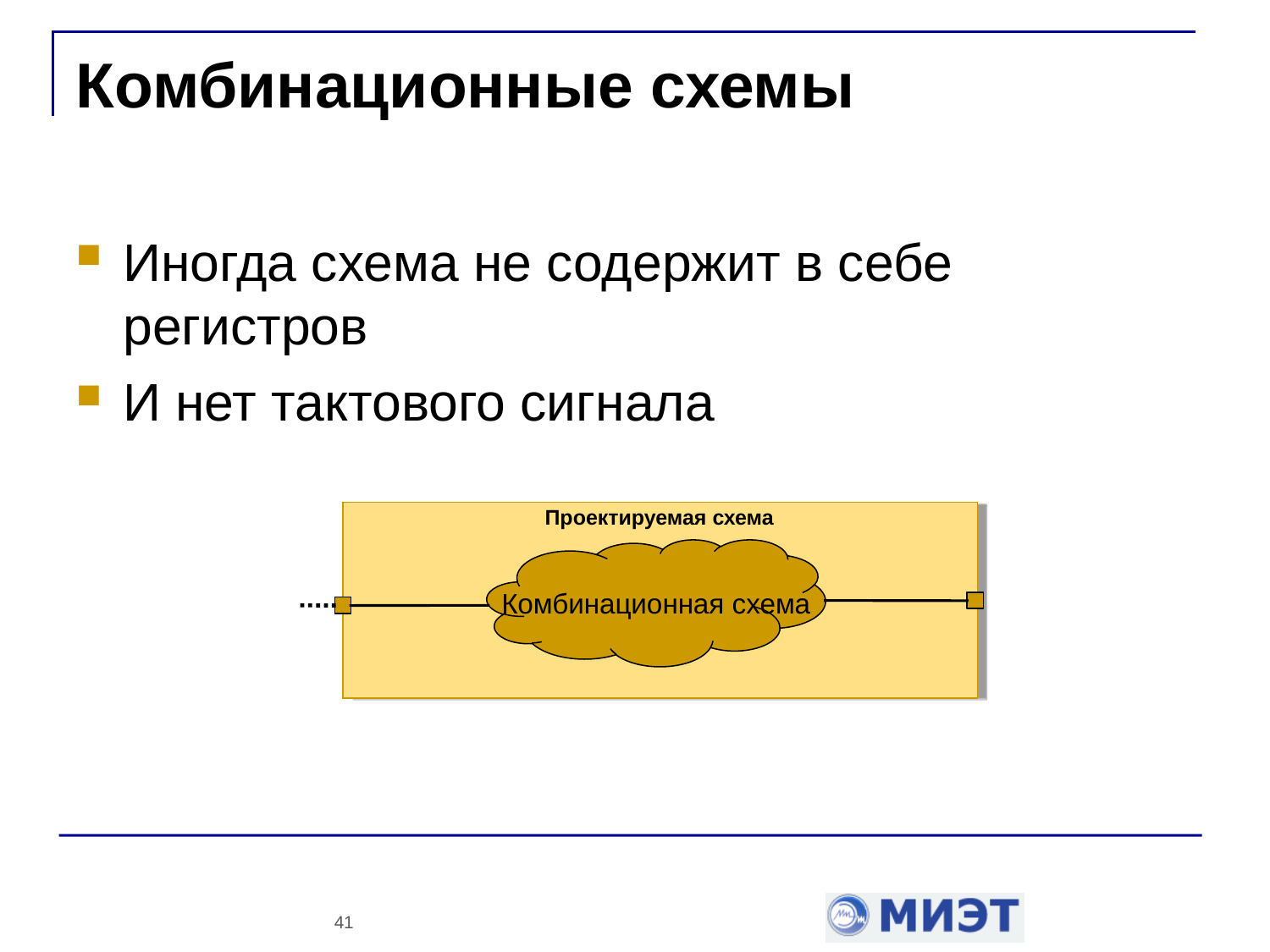

Комбинационные схемы
Иногда схема не содержит в себе регистров
И нет тактового сигнала
Проектируемая схема

Комбинационная схема